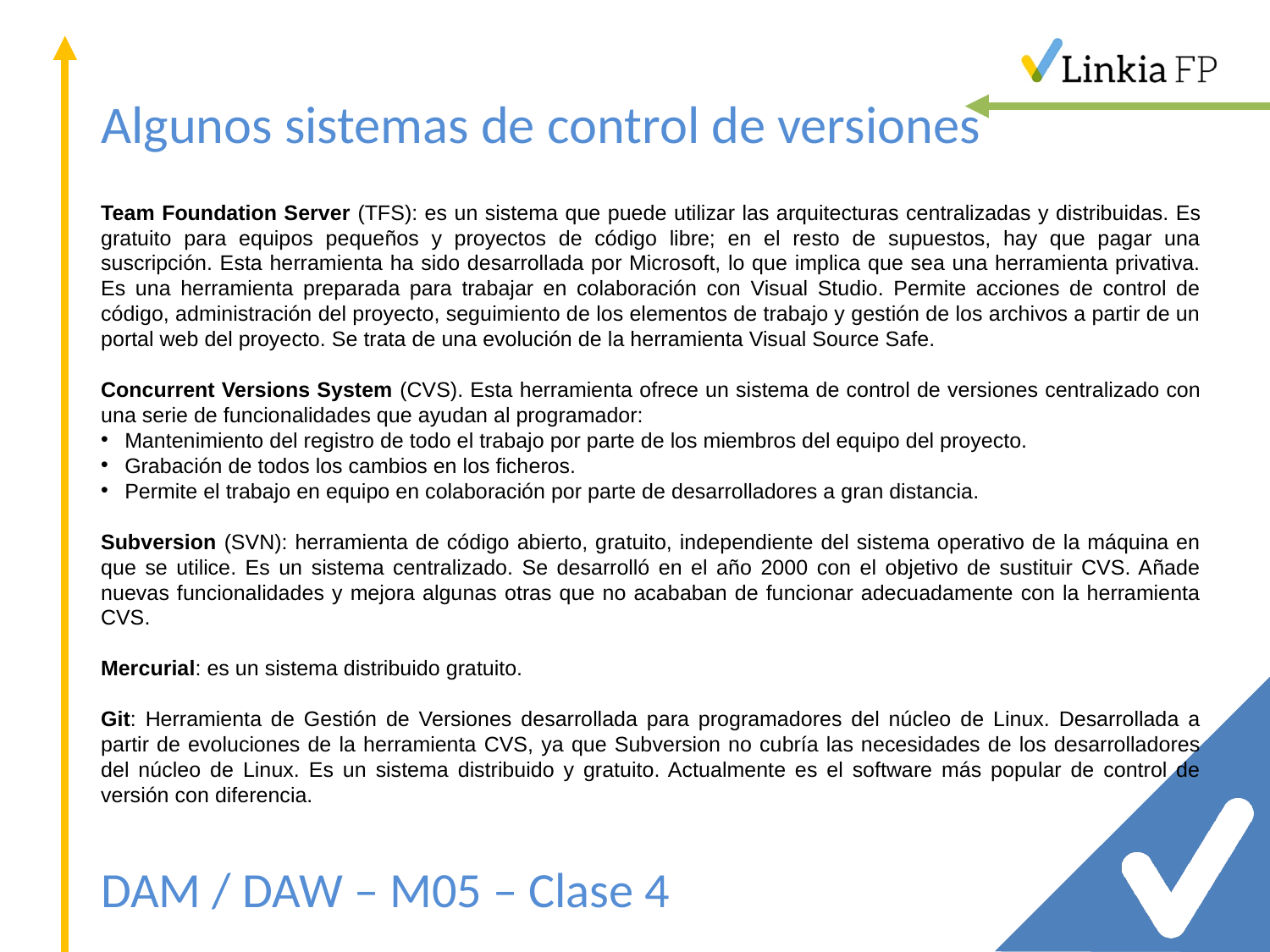

Algunos sistemas de control de versiones
Team Foundation Server (TFS): es un sistema que puede utilizar las arquitecturas centralizadas y distribuidas. Es gratuito para equipos pequeños y proyectos de código libre; en el resto de supuestos, hay que pagar una suscripción. Esta herramienta ha sido desarrollada por Microsoft, lo que implica que sea una herramienta privativa. Es una herramienta preparada para trabajar en colaboración con Visual Studio. Permite acciones de control de código, administración del proyecto, seguimiento de los elementos de trabajo y gestión de los archivos a partir de un portal web del proyecto. Se trata de una evolución de la herramienta Visual Source Safe.

Concurrent Versions System (CVS). Esta herramienta ofrece un sistema de control de versiones centralizado con una serie de funcionalidades que ayudan al programador:
Mantenimiento del registro de todo el trabajo por parte de los miembros del equipo del proyecto.
Grabación de todos los cambios en los ficheros.
Permite el trabajo en equipo en colaboración por parte de desarrolladores a gran distancia.

Subversion (SVN): herramienta de código abierto, gratuito, independiente del sistema operativo de la máquina en que se utilice. Es un sistema centralizado. Se desarrolló en el año 2000 con el objetivo de sustituir CVS. Añade nuevas funcionalidades y mejora algunas otras que no acababan de funcionar adecuadamente con la herramienta CVS.

Mercurial: es un sistema distribuido gratuito.

Git: Herramienta de Gestión de Versiones desarrollada para programadores del núcleo de Linux. Desarrollada a partir de evoluciones de la herramienta CVS, ya que Subversion no cubría las necesidades de los desarrolladores del núcleo de Linux. Es un sistema distribuido y gratuito. Actualmente es el software más popular de control de versión con diferencia.
DAM / DAW – M05 – Clase 4